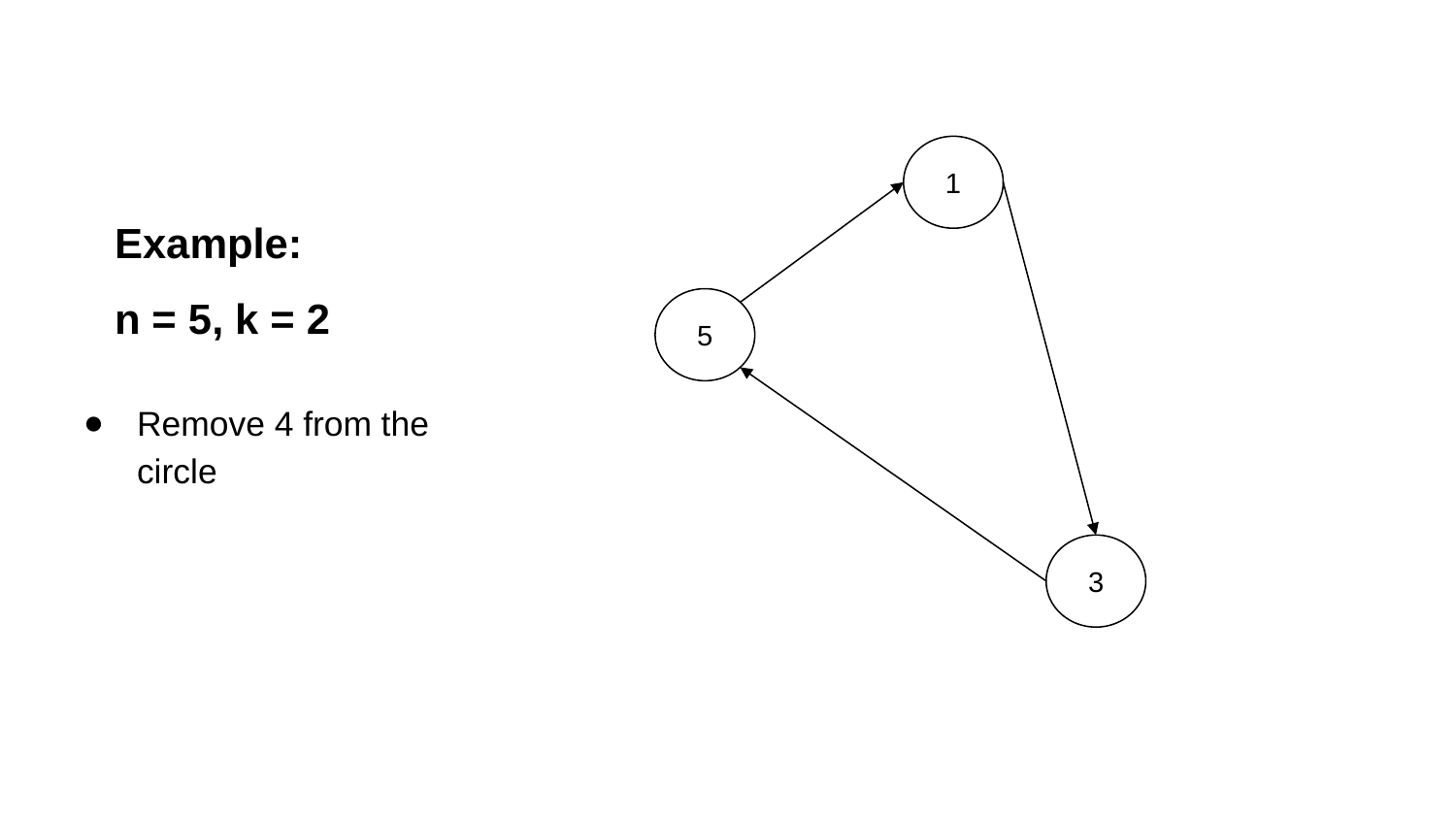

1
# Example:

n = 5, k = 2
5
Remove 4 from the circle

3